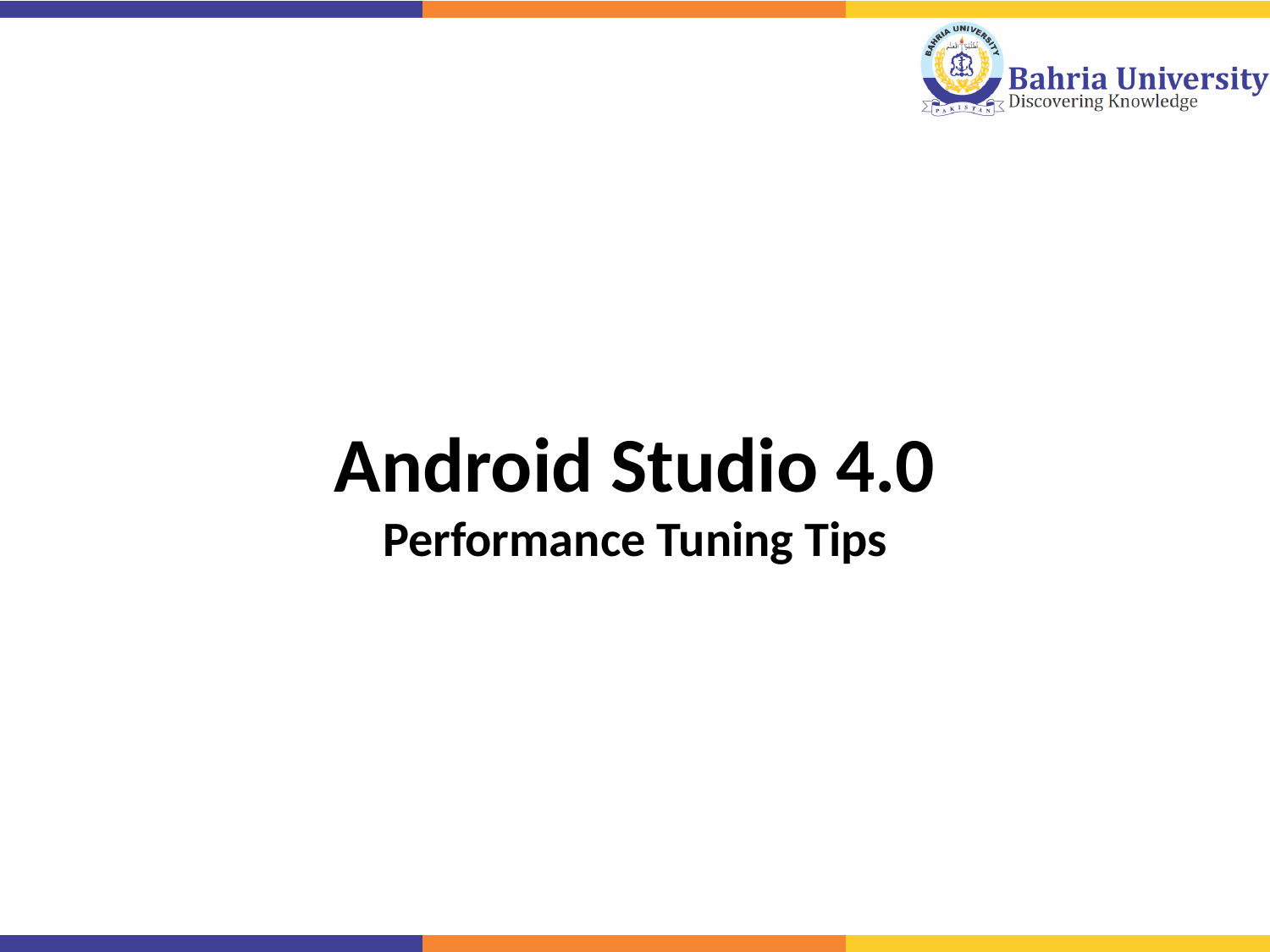

# Android Studio 4.0 Performance Tuning Tips